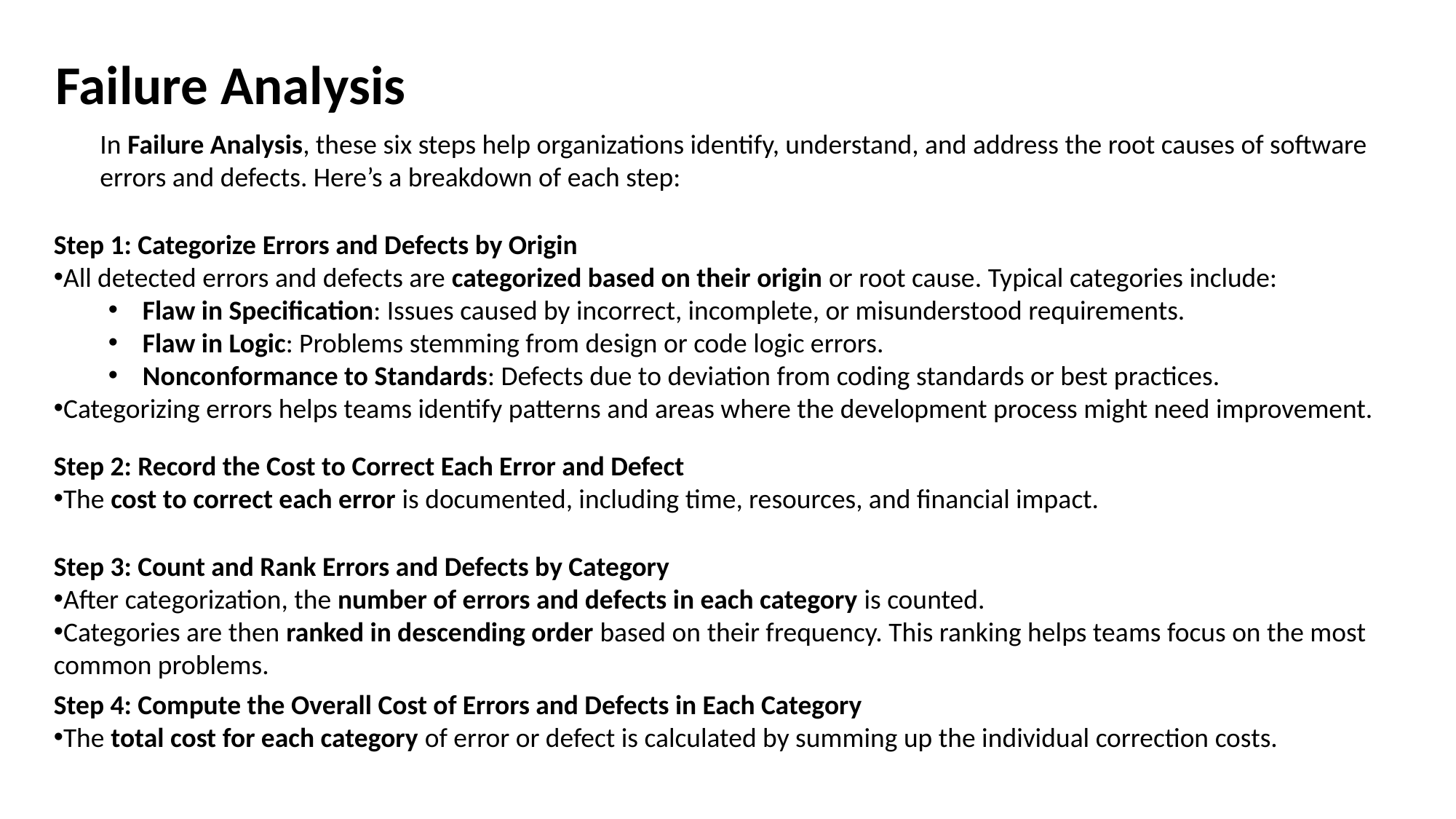

Failure Analysis
In Failure Analysis, these six steps help organizations identify, understand, and address the root causes of software errors and defects. Here’s a breakdown of each step:
Step 1: Categorize Errors and Defects by Origin
All detected errors and defects are categorized based on their origin or root cause. Typical categories include:
Flaw in Specification: Issues caused by incorrect, incomplete, or misunderstood requirements.
Flaw in Logic: Problems stemming from design or code logic errors.
Nonconformance to Standards: Defects due to deviation from coding standards or best practices.
Categorizing errors helps teams identify patterns and areas where the development process might need improvement.
Step 2: Record the Cost to Correct Each Error and Defect
The cost to correct each error is documented, including time, resources, and financial impact.
Step 3: Count and Rank Errors and Defects by Category
After categorization, the number of errors and defects in each category is counted.
Categories are then ranked in descending order based on their frequency. This ranking helps teams focus on the most common problems.
Step 4: Compute the Overall Cost of Errors and Defects in Each Category
The total cost for each category of error or defect is calculated by summing up the individual correction costs.